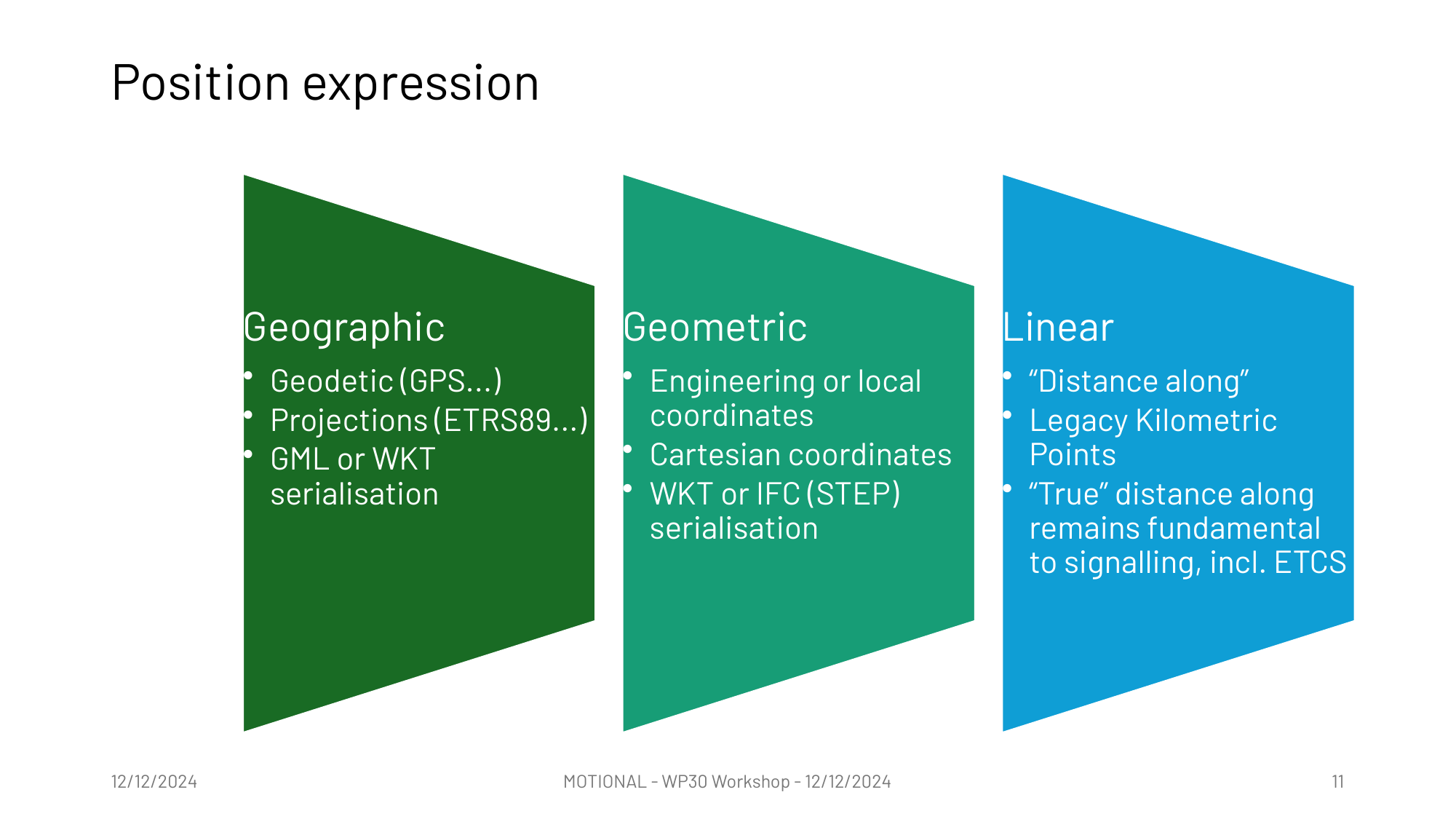

# Position expression
Geographic
Geodetic (GPS...)
Projections (ETRS89...)
GML or WKT serialisation
Geometric
Engineering or local coordinates
Cartesian coordinates
WKT or IFC (STEP) serialisation
Linear
“Distance along”
Legacy Kilometric Points
“True” distance along remains fundamental to signalling, incl. ETCS
12/12/2024
MOTIONAL - WP30 Workshop - 12/12/2024
11